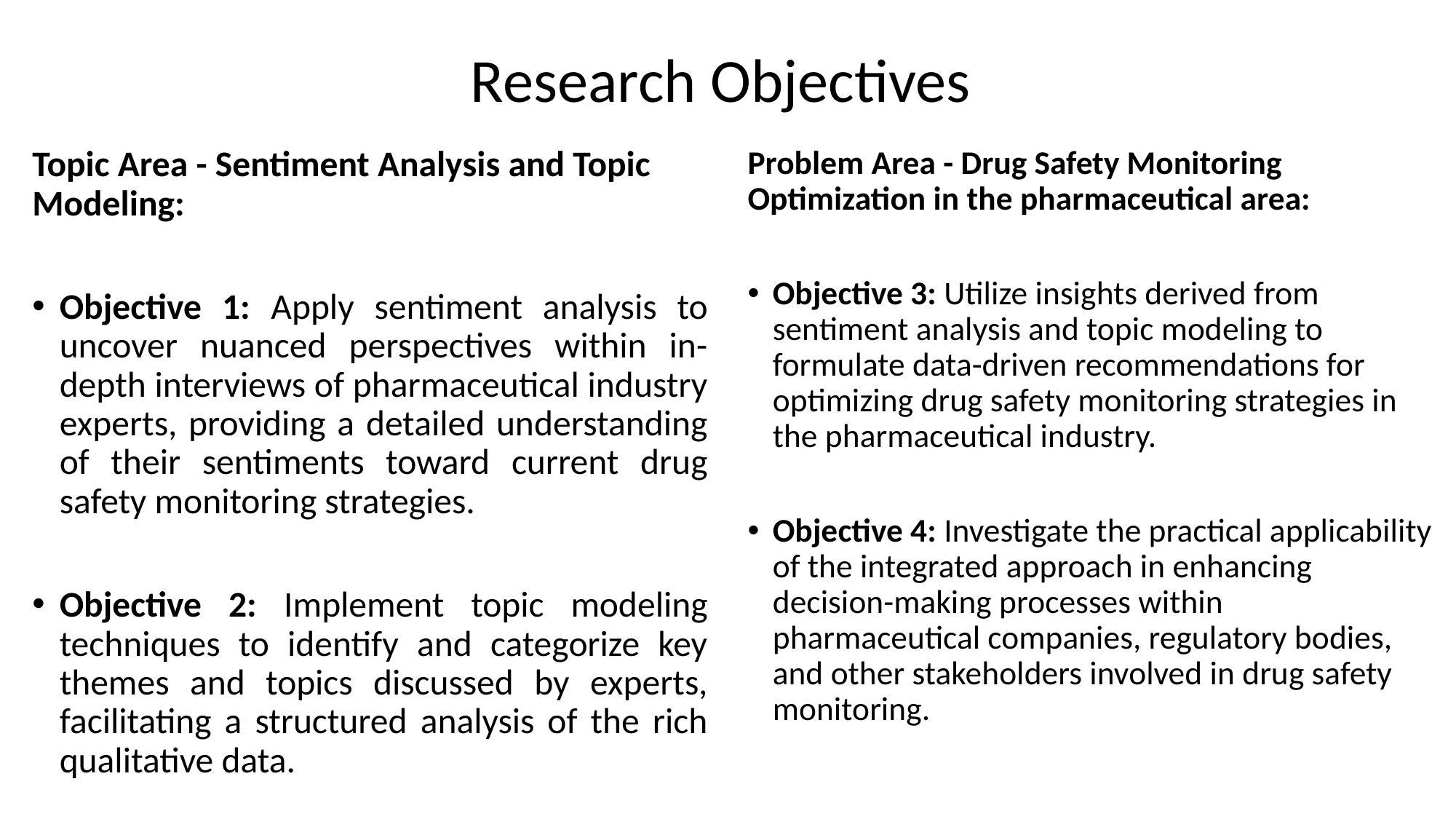

# Research Objectives
Topic Area - Sentiment Analysis and Topic Modeling:

Objective 1: Apply sentiment analysis to uncover nuanced perspectives within in-depth interviews of pharmaceutical industry experts, providing a detailed understanding of their sentiments toward current drug safety monitoring strategies.

Objective 2: Implement topic modeling techniques to identify and categorize key themes and topics discussed by experts, facilitating a structured analysis of the rich qualitative data.

Problem Area - Drug Safety Monitoring Optimization in the pharmaceutical area:

Objective 3: Utilize insights derived from sentiment analysis and topic modeling to formulate data-driven recommendations for optimizing drug safety monitoring strategies in the pharmaceutical industry.

Objective 4: Investigate the practical applicability of the integrated approach in enhancing decision-making processes within pharmaceutical companies, regulatory bodies, and other stakeholders involved in drug safety monitoring.